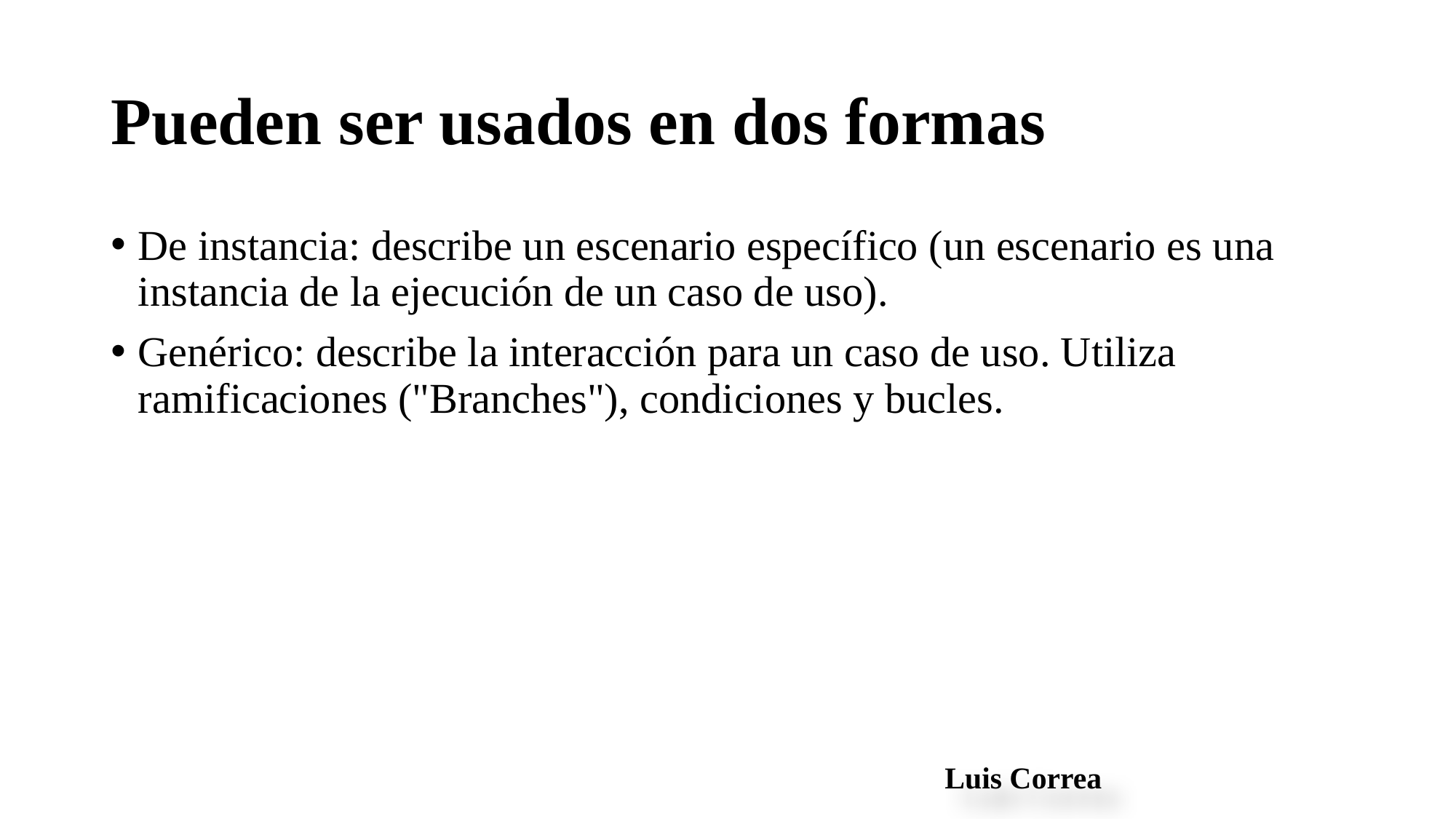

# Pueden ser usados en dos formas
De instancia: describe un escenario específico (un escenario es una instancia de la ejecución de un caso de uso).
Genérico: describe la interacción para un caso de uso. Utiliza ramificaciones ("Branches"), condiciones y bucles.

Luis Correa